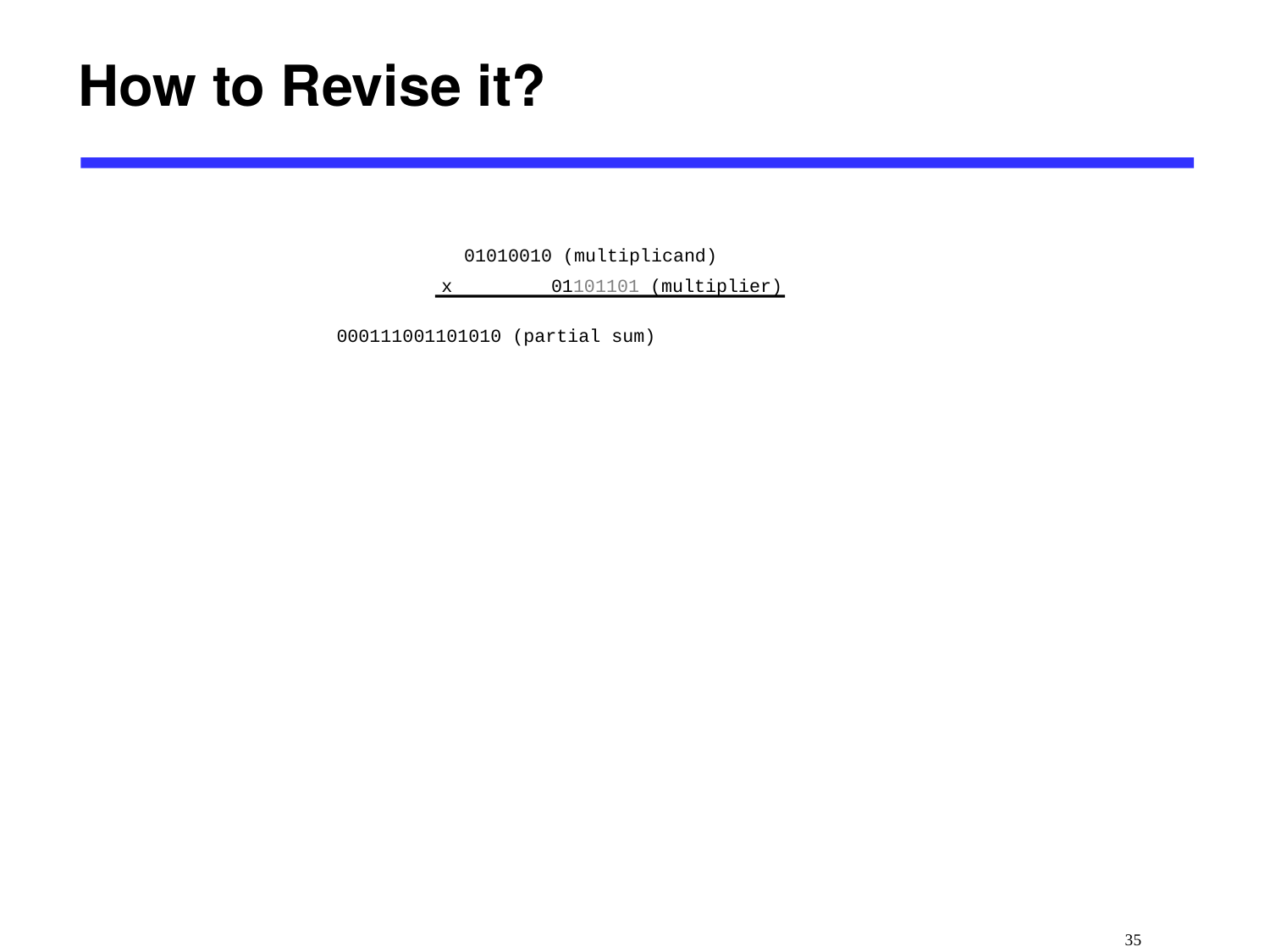

# How to Revise it?
01010010 (multiplicand)
x
01101101 (multiplier)
000111001101010 (partial sum)

                           35